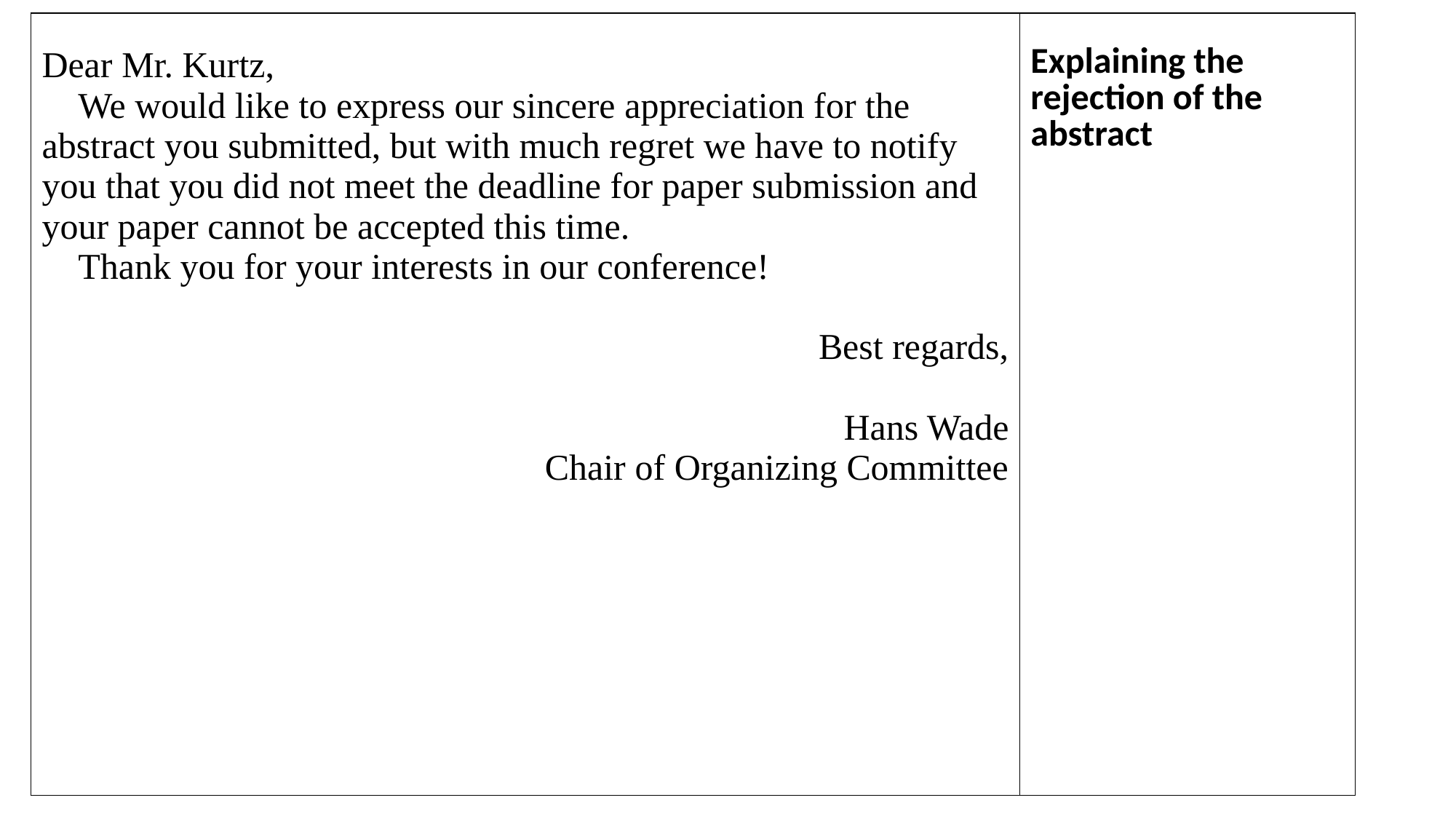

| Dear Mr. Kurtz, We would like to express our sincere appreciation for the abstract you submitted, but with much regret we have to notify you that you did not meet the deadline for paper submission and your paper cannot be accepted this time. Thank you for your interests in our conference! Best regards, Hans Wade Chair of Organizing Committee | Explaining the rejection of the abstract |
| --- | --- |